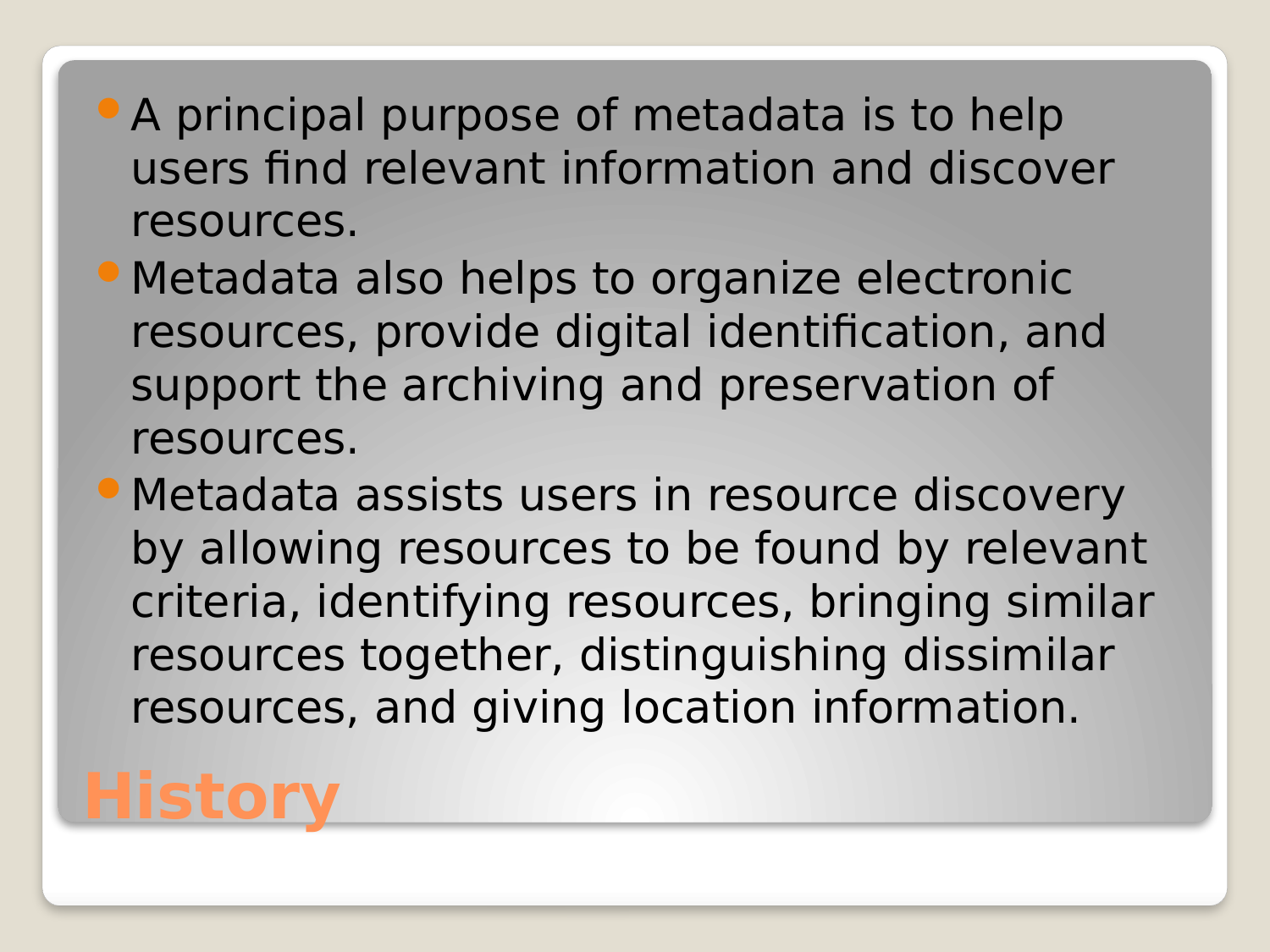

A principal purpose of metadata is to help users find relevant information and discover resources.
Metadata also helps to organize electronic resources, provide digital identification, and support the archiving and preservation of resources.
Metadata assists users in resource discovery by allowing resources to be found by relevant criteria, identifying resources, bringing similar resources together, distinguishing dissimilar resources, and giving location information.
# History